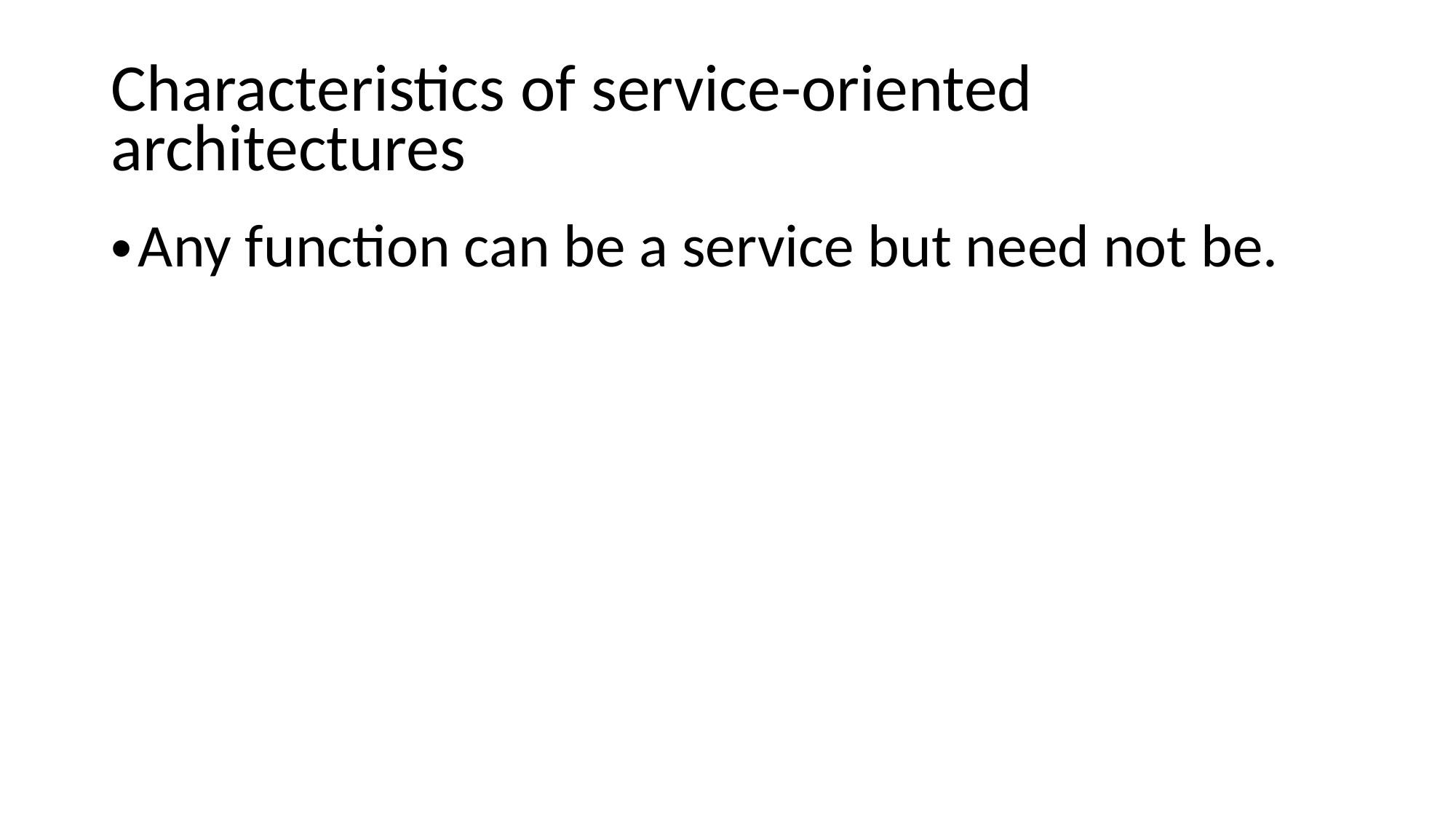

# Characteristics of service-oriented architectures
Any function can be a service but need not be.